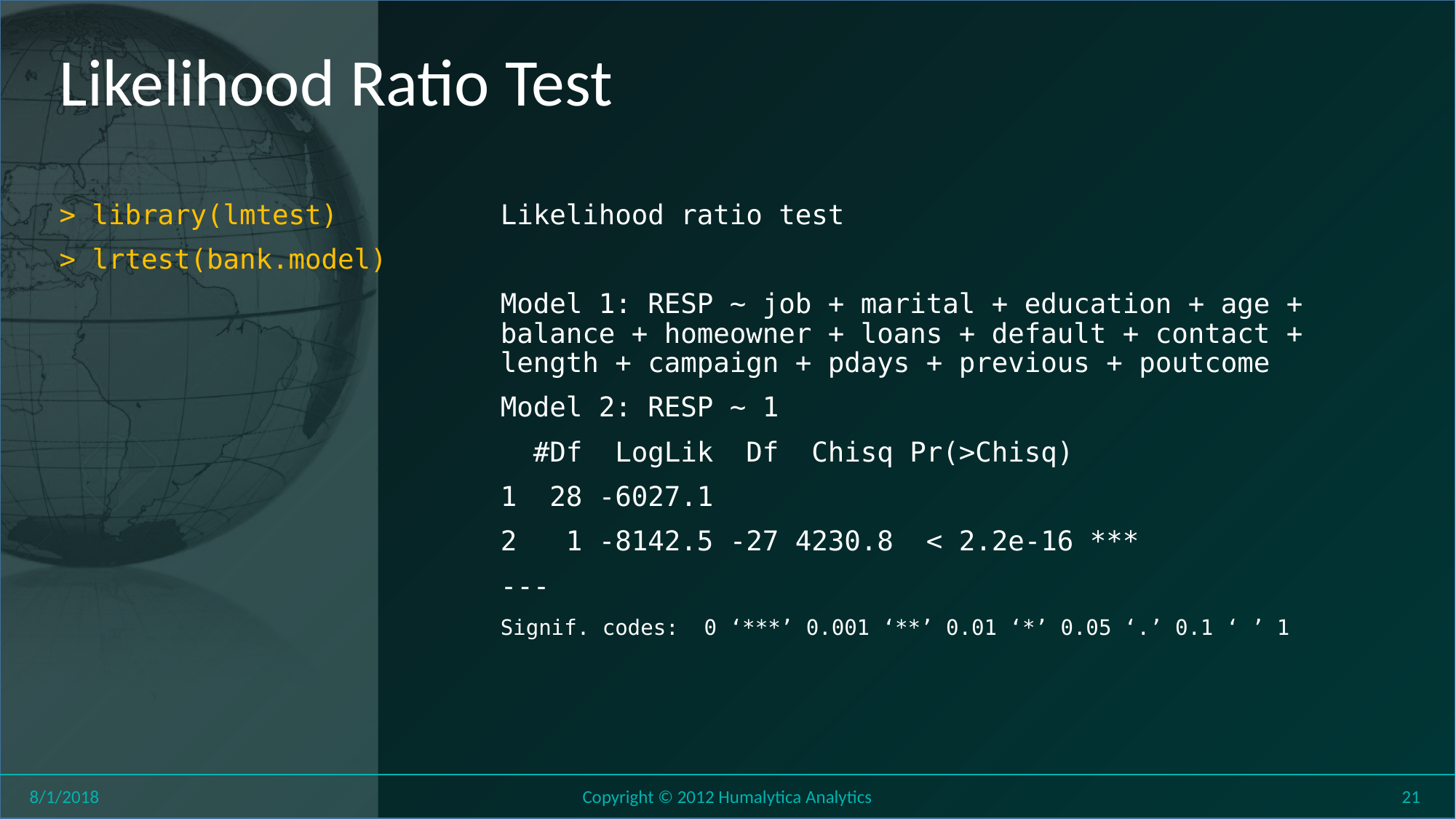

# Likelihood Ratio Test
> library(lmtest)
> lrtest(bank.model)
Likelihood ratio test

Model 1: RESP ~ job + marital + education + age + balance + homeowner + loans + default + contact + length + campaign + pdays + previous + poutcome
Model 2: RESP ~ 1
  #Df  LogLik  Df  Chisq Pr(>Chisq)
1  28 -6027.1
2   1 -8142.5 -27 4230.8  < 2.2e-16 ***
---
Signif. codes:  0 ‘***’ 0.001 ‘**’ 0.01 ‘*’ 0.05 ‘.’ 0.1 ‘ ’ 1
8/1/2018
Copyright © 2012 Humalytica Analytics
21